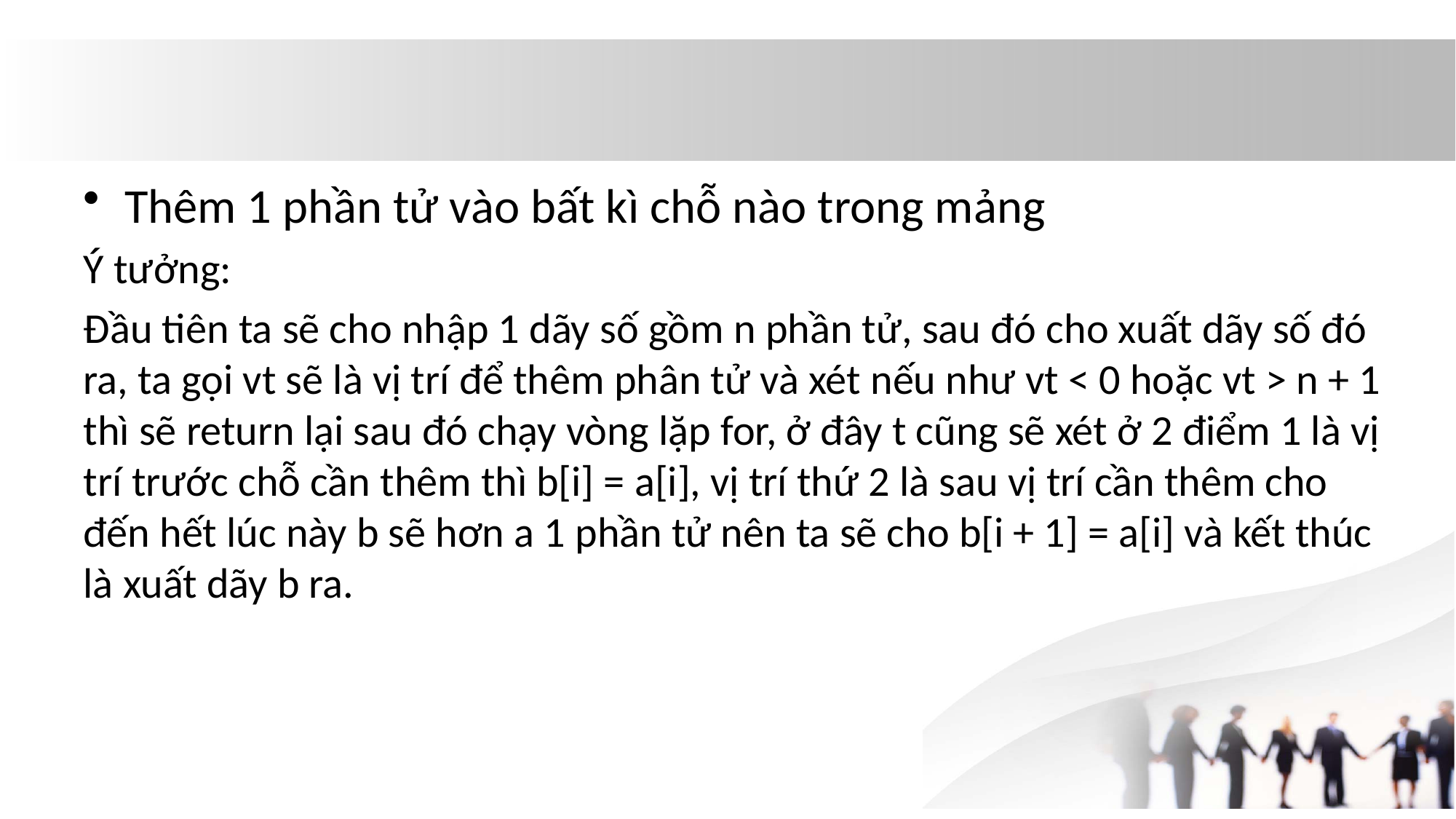

#
Thêm 1 phần tử vào bất kì chỗ nào trong mảng
Ý tưởng:
Đầu tiên ta sẽ cho nhập 1 dãy số gồm n phần tử, sau đó cho xuất dãy số đó ra, ta gọi vt sẽ là vị trí để thêm phân tử và xét nếu như vt < 0 hoặc vt > n + 1 thì sẽ return lại sau đó chạy vòng lặp for, ở đây t cũng sẽ xét ở 2 điểm 1 là vị trí trước chỗ cần thêm thì b[i] = a[i], vị trí thứ 2 là sau vị trí cần thêm cho đến hết lúc này b sẽ hơn a 1 phần tử nên ta sẽ cho b[i + 1] = a[i] và kết thúc là xuất dãy b ra.